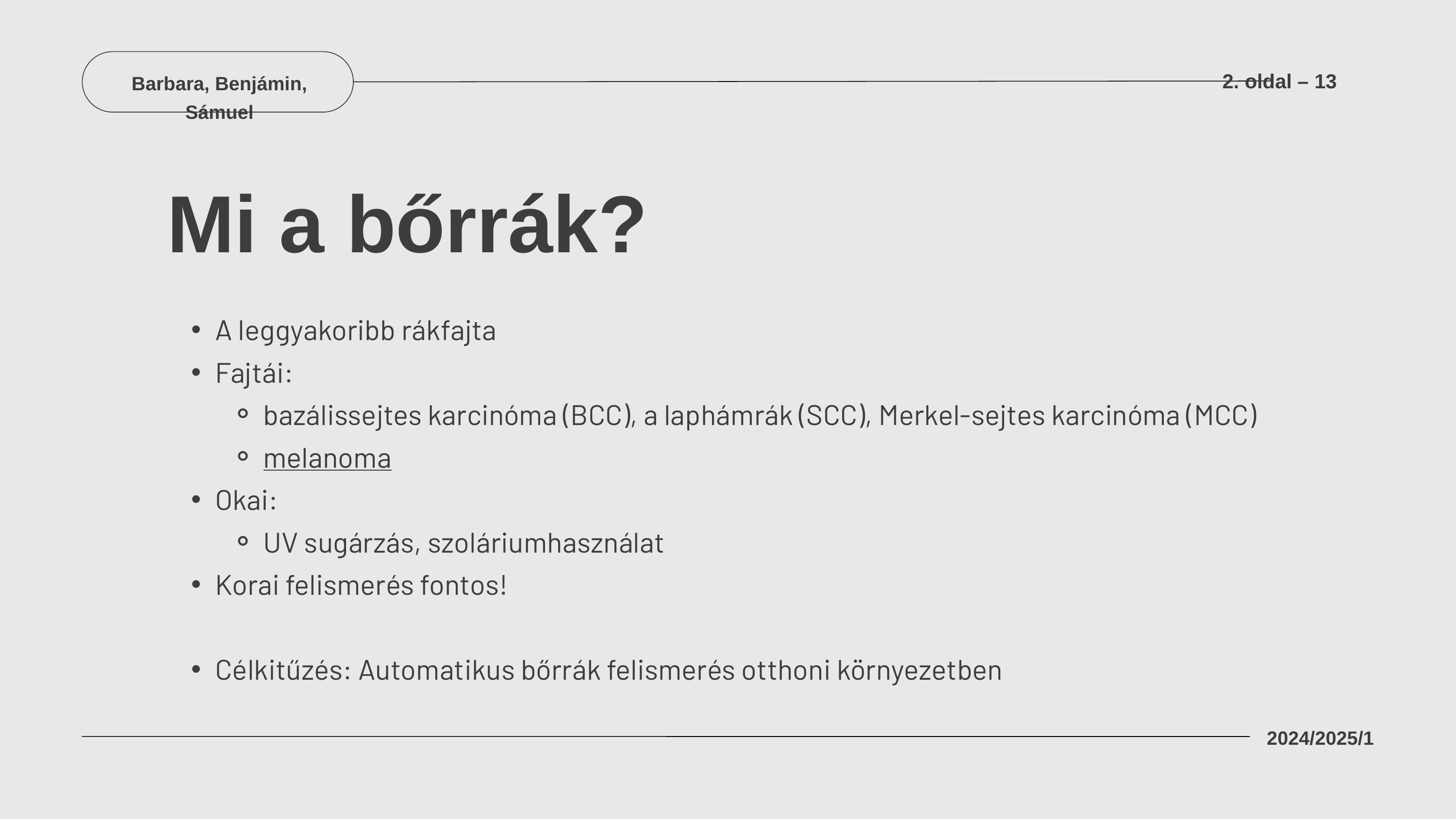

2. oldal – 13
Barbara, Benjámin, Sámuel

Mi a bőrrák?
A leggyakoribb rákfajta
Fajtái:
bazálissejtes karcinóma (BCC), a laphámrák (SCC), Merkel-sejtes karcinóma (MCC)
melanoma
Okai:
UV sugárzás, szoláriumhasználat
Korai felismerés fontos!

Célkitűzés: Automatikus bőrrák felismerés otthoni környezetben

2024/2025/1